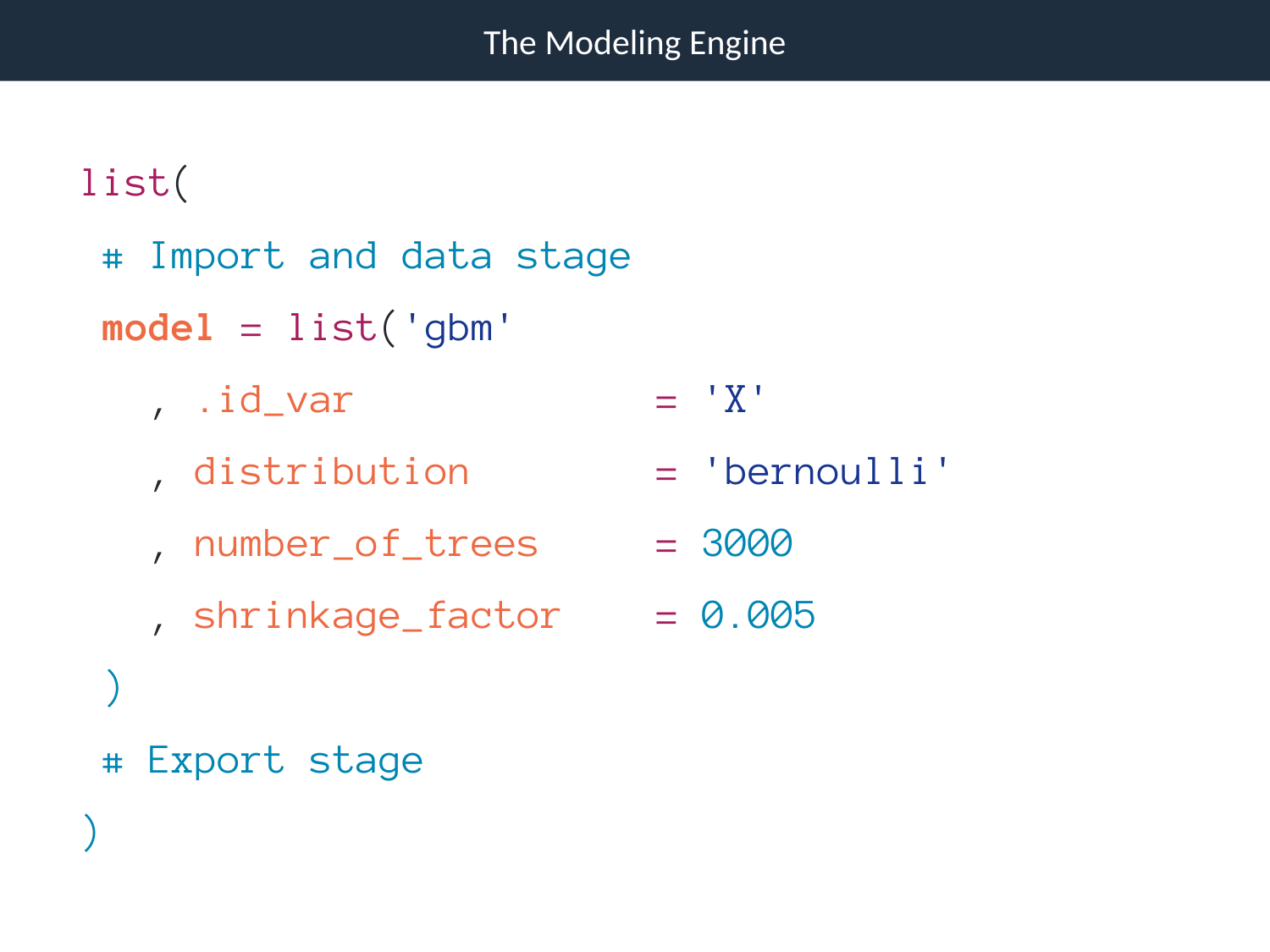

The Modeling Engine
list(
 # Import and data stage
 model = list('gbm'
   , .id_var             = 'X'
   , distribution        = 'bernoulli'
   , number_of_trees     = 3000
   , shrinkage_factor    = 0.005
 )
 # Export stage
)